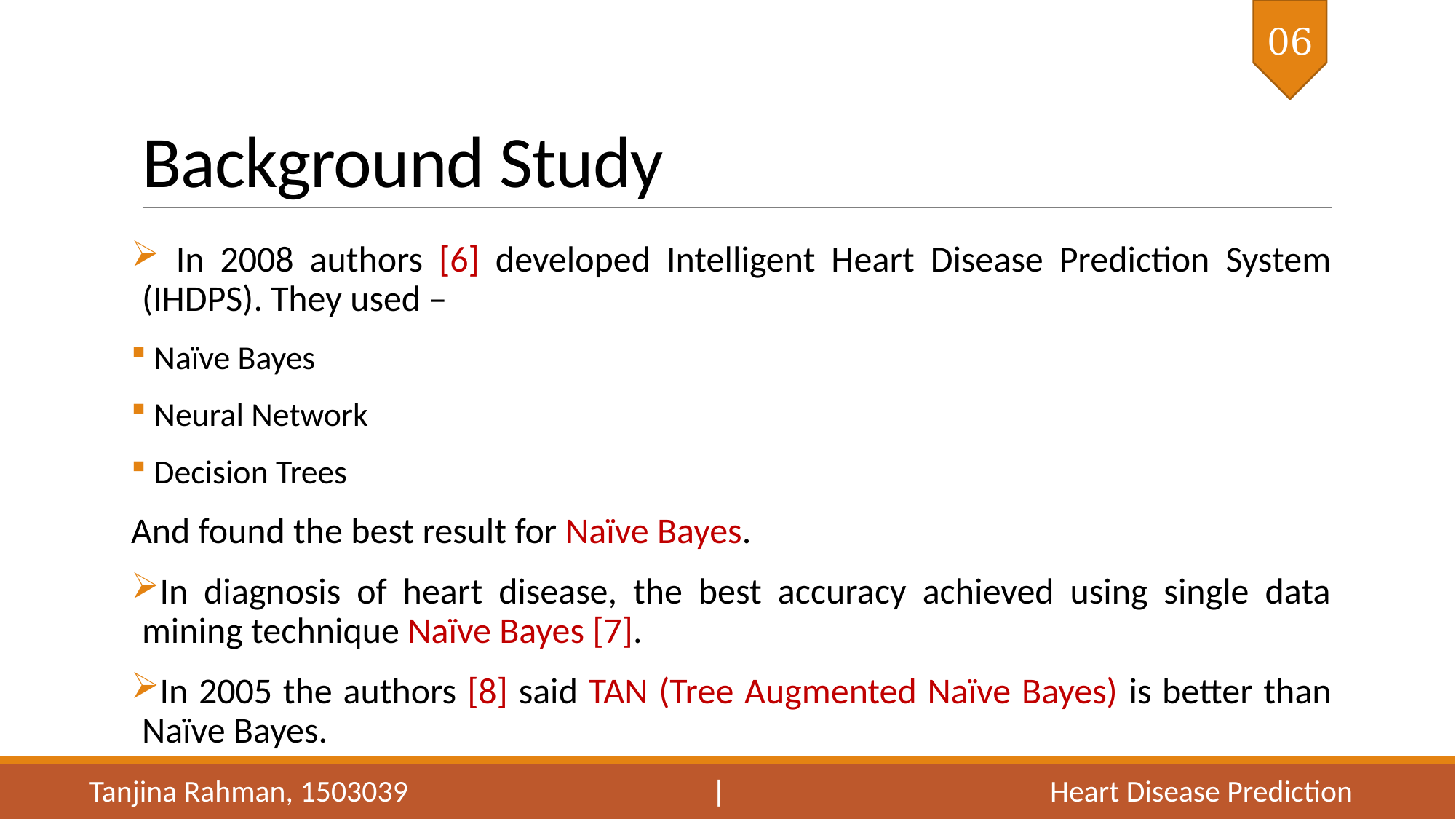

06
# Background Study
 In 2008 authors [6] developed Intelligent Heart Disease Prediction System (IHDPS). They used –
 Naïve Bayes
 Neural Network
 Decision Trees
And found the best result for Naïve Bayes.
In diagnosis of heart disease, the best accuracy achieved using single data mining technique Naïve Bayes [7].
In 2005 the authors [8] said TAN (Tree Augmented Naïve Bayes) is better than Naïve Bayes.
Tanjina Rahman, 1503039                                            |                                               Heart Disease Prediction